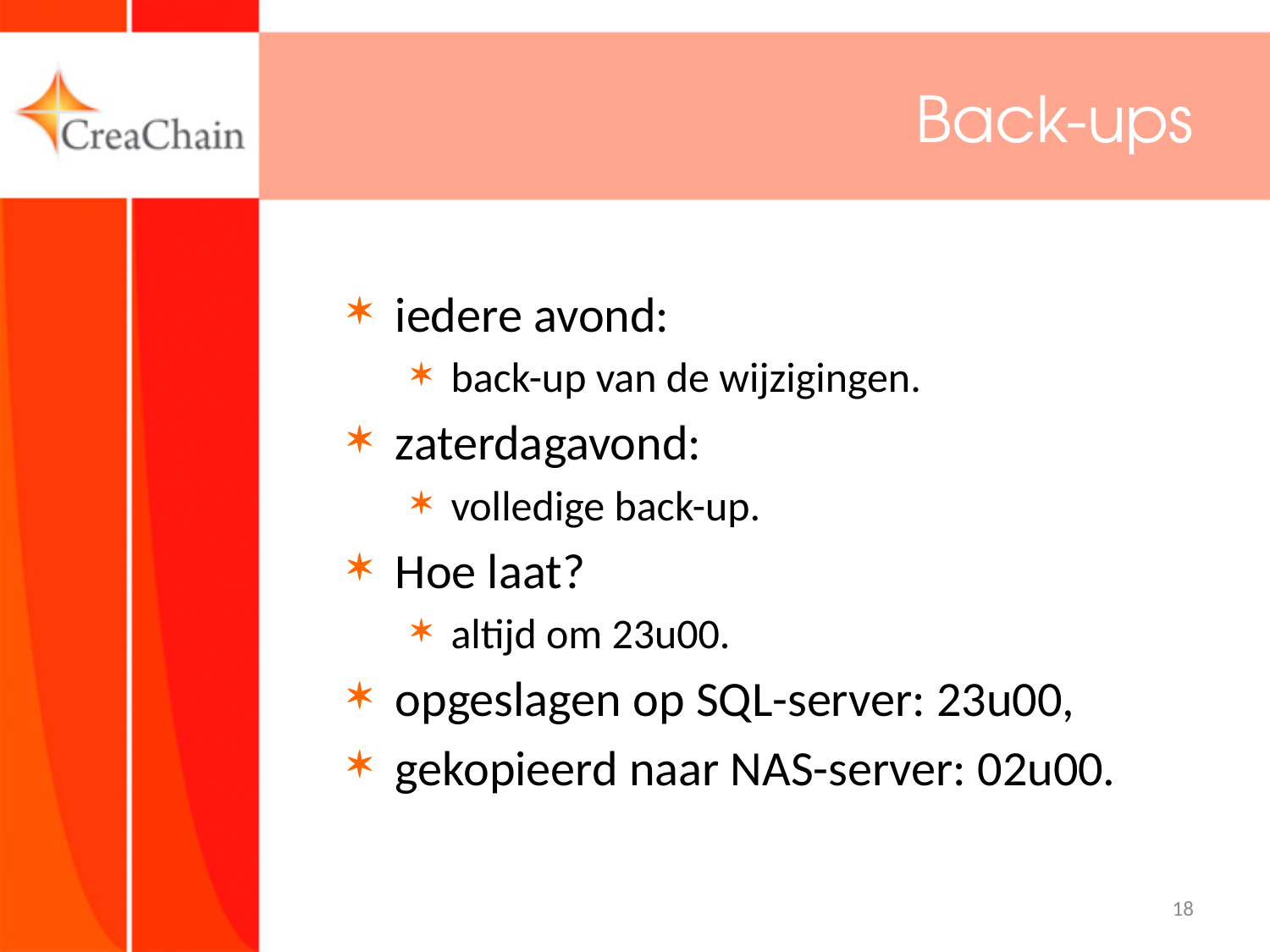

# Back-ups
iedere avond:
back-up van de wijzigingen.
zaterdagavond:
volledige back-up.
Hoe laat?
altijd om 23u00.
opgeslagen op SQL-server: 23u00,
gekopieerd naar NAS-server: 02u00.
18